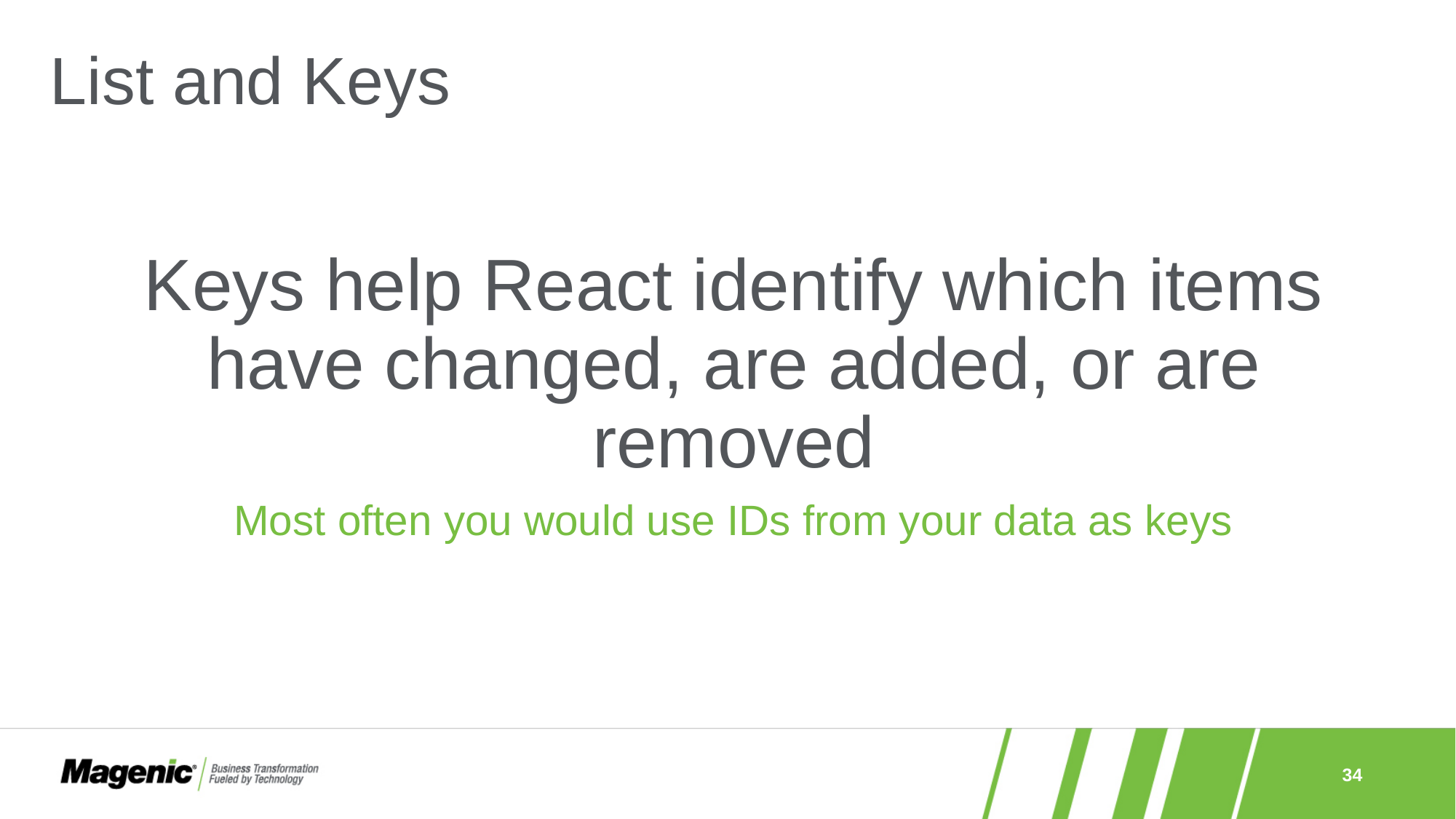

# List and Keys
Keys help React identify which items have changed, are added, or are removed
Most often you would use IDs from your data as keys